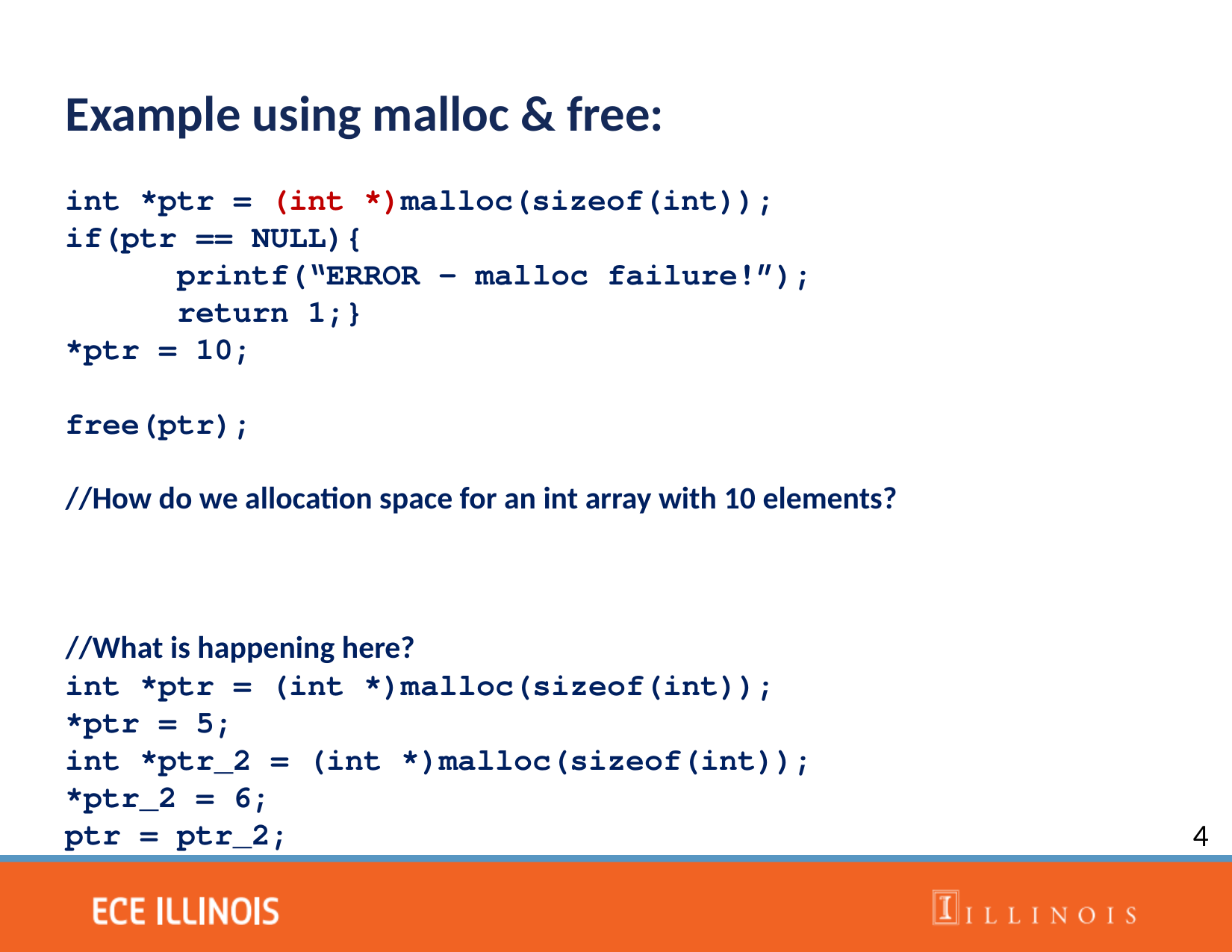

Example using malloc & free:
int *ptr = (int *)malloc(sizeof(int));
if(ptr == NULL){
	printf(“ERROR - malloc failure!”);
	return 1;}
*ptr = 10;

free(ptr);

//How do we allocation space for an int array with 10 elements?

//What is happening here?
int *ptr = (int *)malloc(sizeof(int));
*ptr = 5;
int *ptr_2 = (int *)malloc(sizeof(int));
*ptr_2 = 6;
ptr = ptr_2;
4